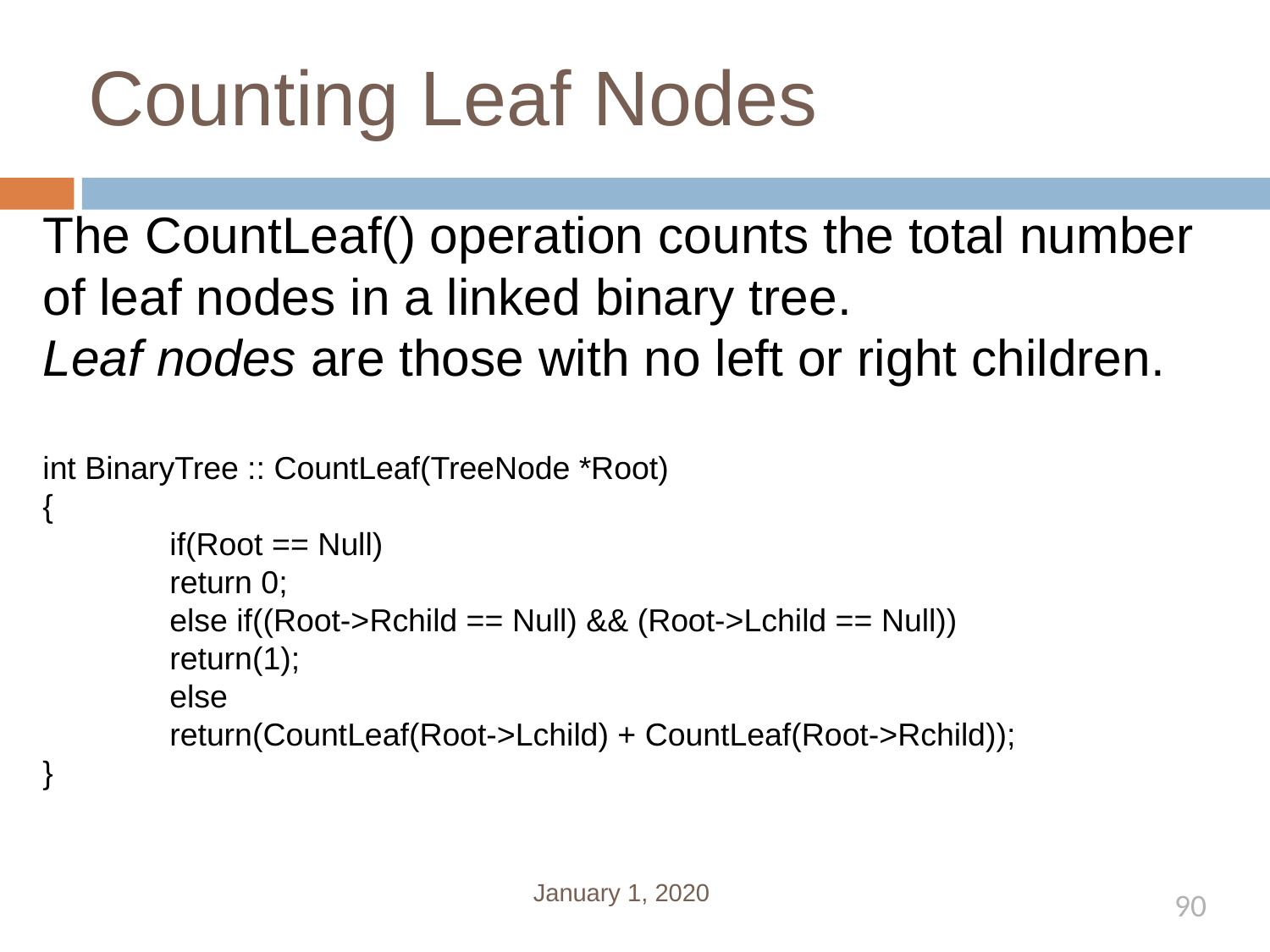

# Counting Leaf Nodes
The CountLeaf() operation counts the total number of leaf nodes in a linked binary tree.
Leaf nodes are those with no left or right children.

int BinaryTree :: CountLeaf(TreeNode *Root)
{
	if(Root == Null)
	return 0;
	else if((Root->Rchild == Null) && (Root->Lchild == Null))
	return(1);
	else
	return(CountLeaf(Root->Lchild) + CountLeaf(Root->Rchild));
}

January 1, 2020
90